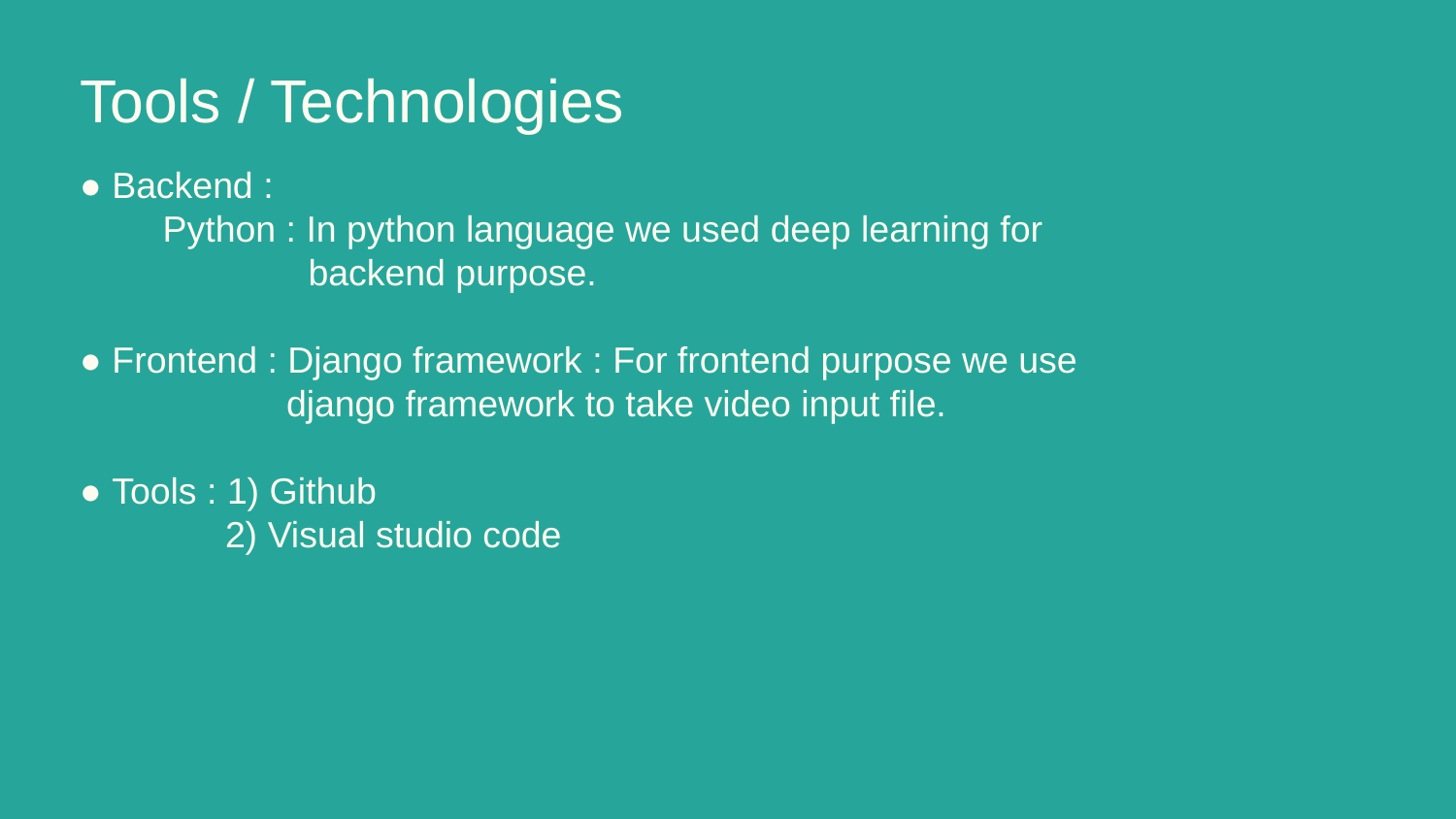

Tools / Technologies
# ● Backend :
 Python : In python language we used deep learning for
 backend purpose.

● Frontend : Django framework : For frontend purpose we use
      django framework to take video input file.

● Tools : 1) Github
2) Visual studio code